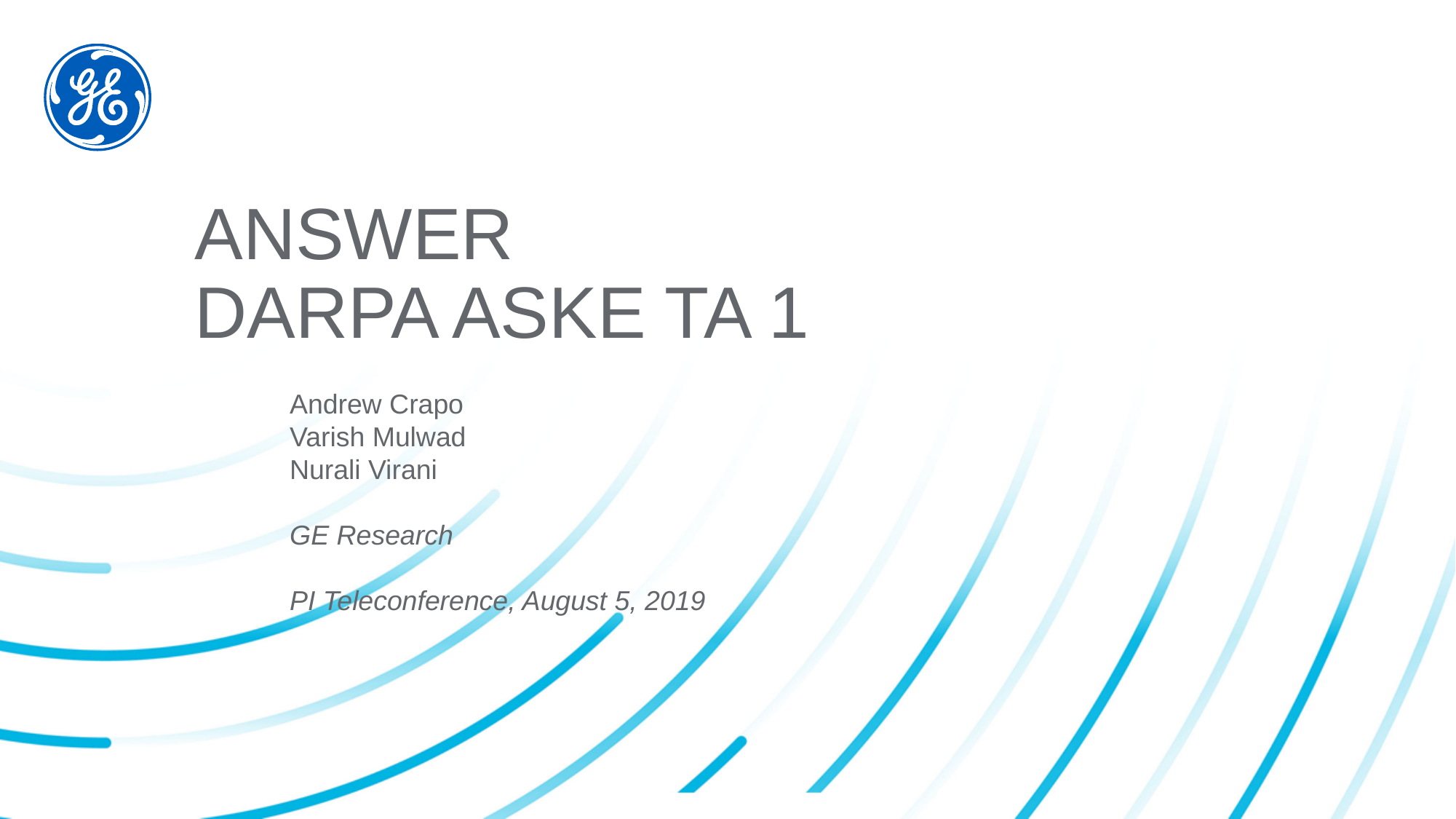

# ANSWER DARPA ASKE TA 1
Andrew Crapo
Varish Mulwad
Nurali Virani

GE Research

PI Teleconference, August 5, 2019